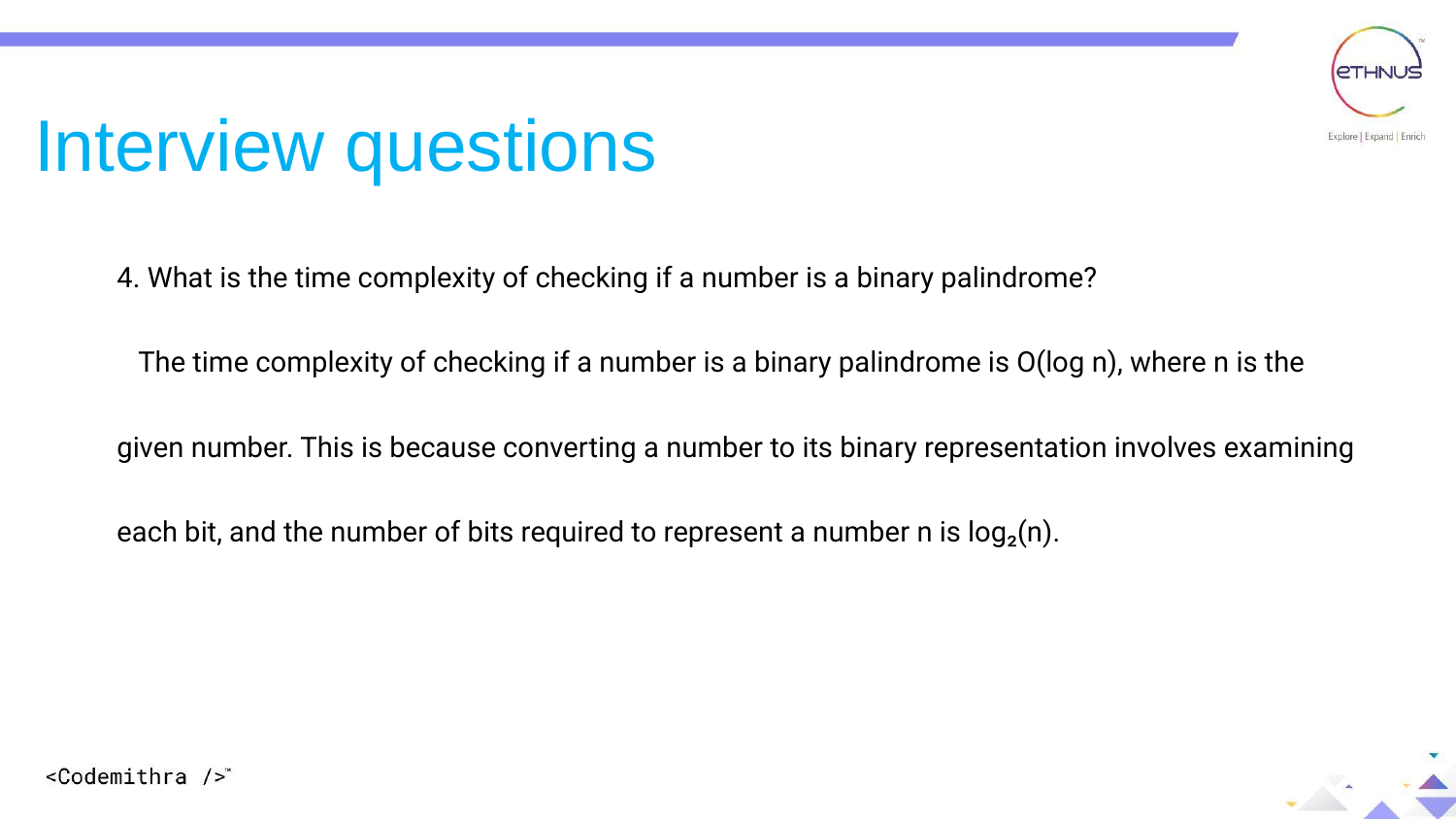

Interview questions

4. What is the time complexity of checking if a number is a binary palindrome?
   The time complexity of checking if a number is a binary palindrome is O(log n), where n is the given number. This is because converting a number to its binary representation involves examining each bit, and the number of bits required to represent a number n is log₂(n).